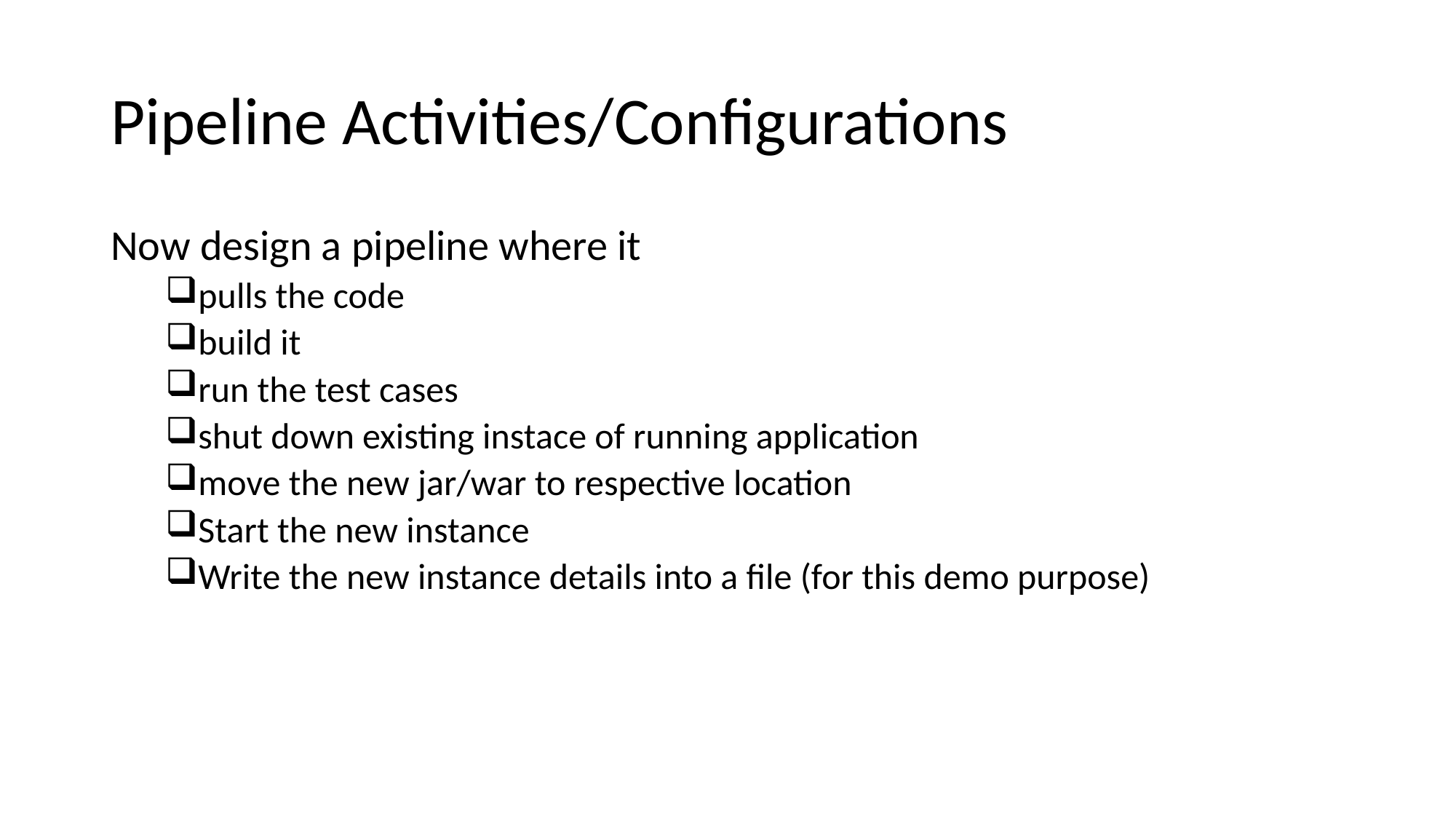

# Pipeline Activities/Configurations
Now design a pipeline where it
pulls the code
build it
run the test cases
shut down existing instace of running application
move the new jar/war to respective location
Start the new instance
Write the new instance details into a file (for this demo purpose)